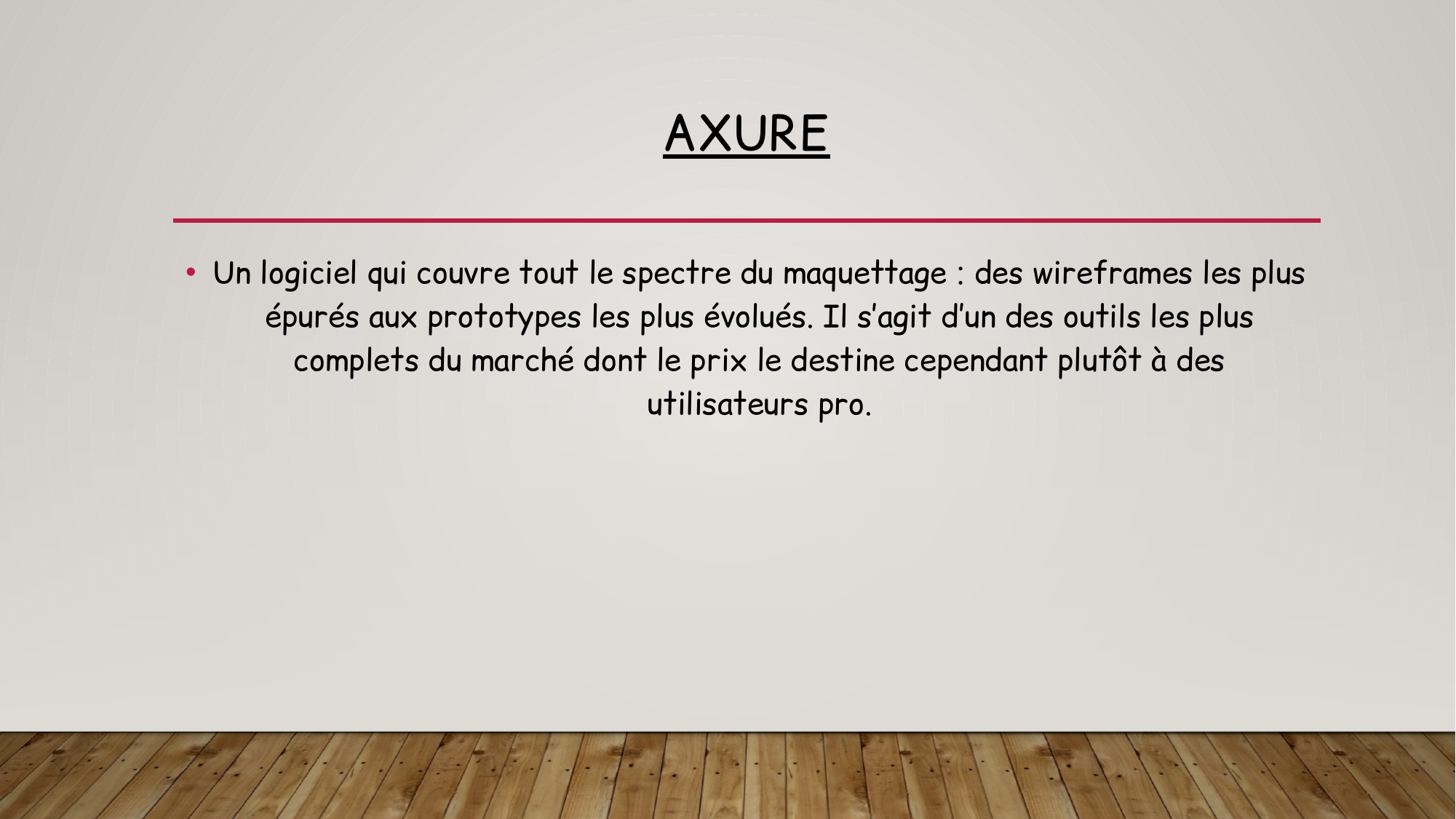

# Axure
Un logiciel qui couvre tout le spectre du maquettage : des wireframes les plus épurés aux prototypes les plus évolués. Il s’agit d’un des outils les plus complets du marché dont le prix le destine cependant plutôt à des utilisateurs pro.